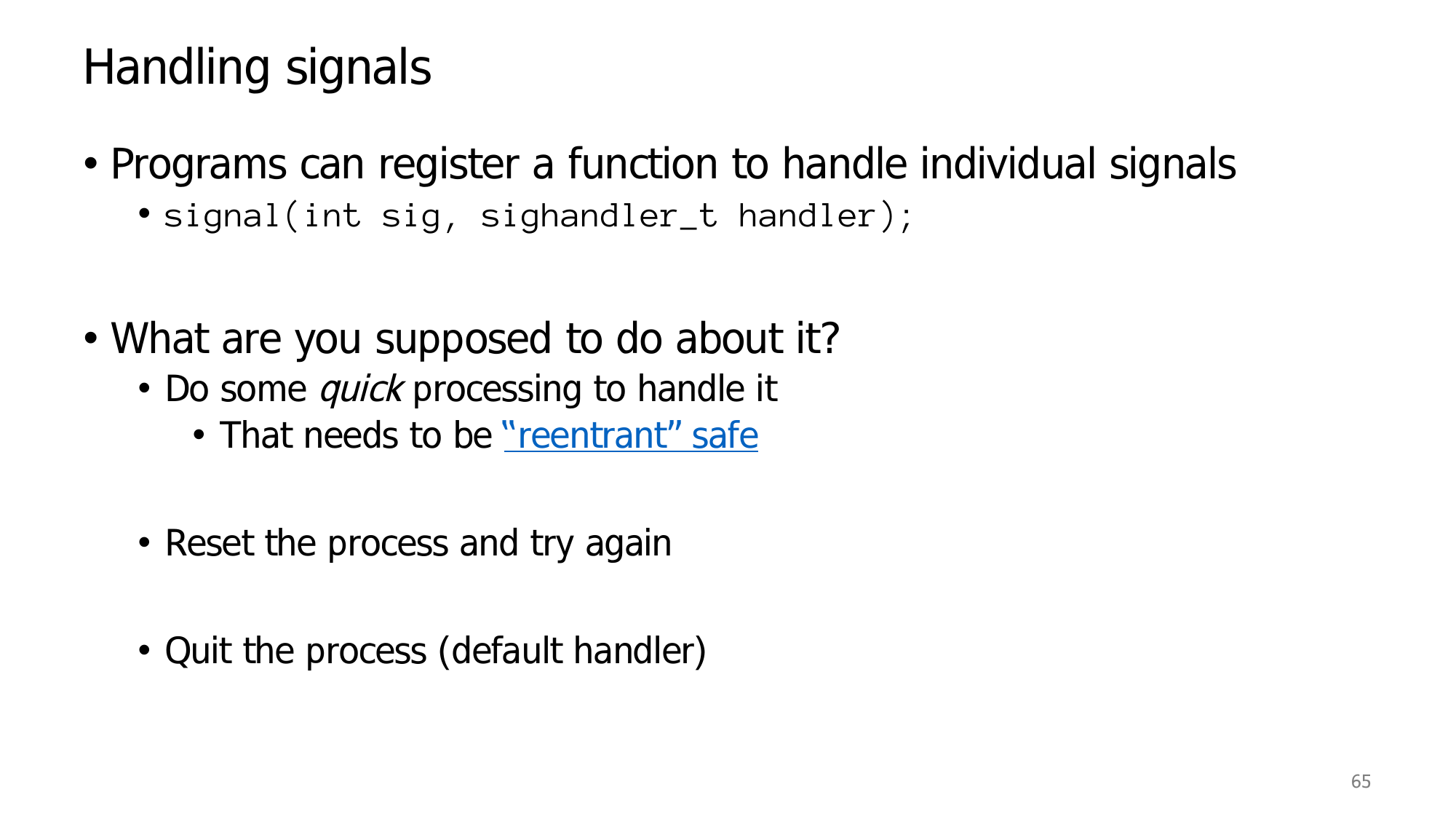

# Handling signals
Programs can register a function to handle individual signals
signal(int sig, sighandler_t handler);

What are you supposed to do about it?
Do some quick processing to handle it
That needs to be “reentrant” safe

Reset the process and try again

Quit the process (default handler)
65